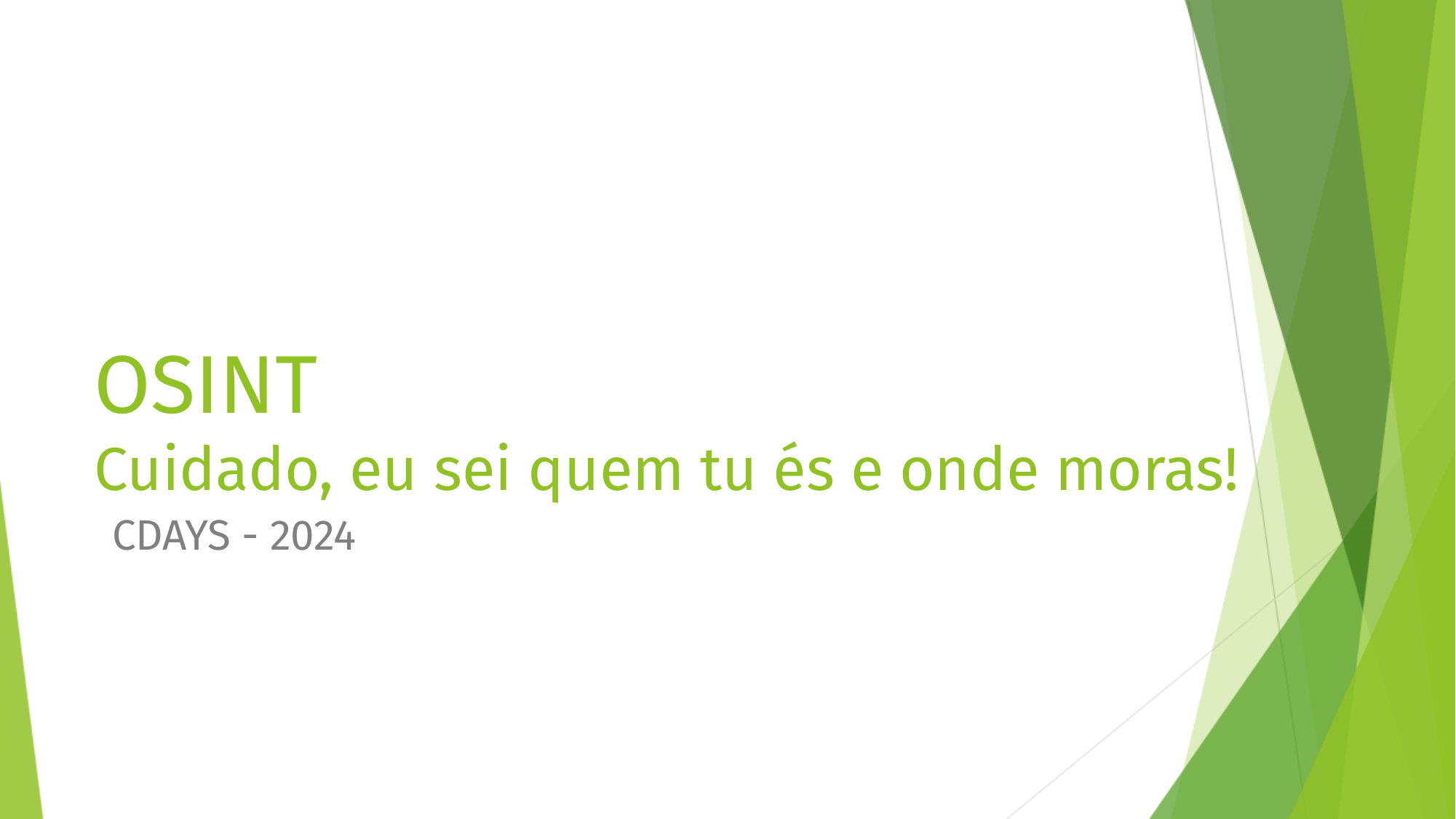

OSINT
Cuidado, eu sei quem tu és e onde moras!
CDAYS - 2024